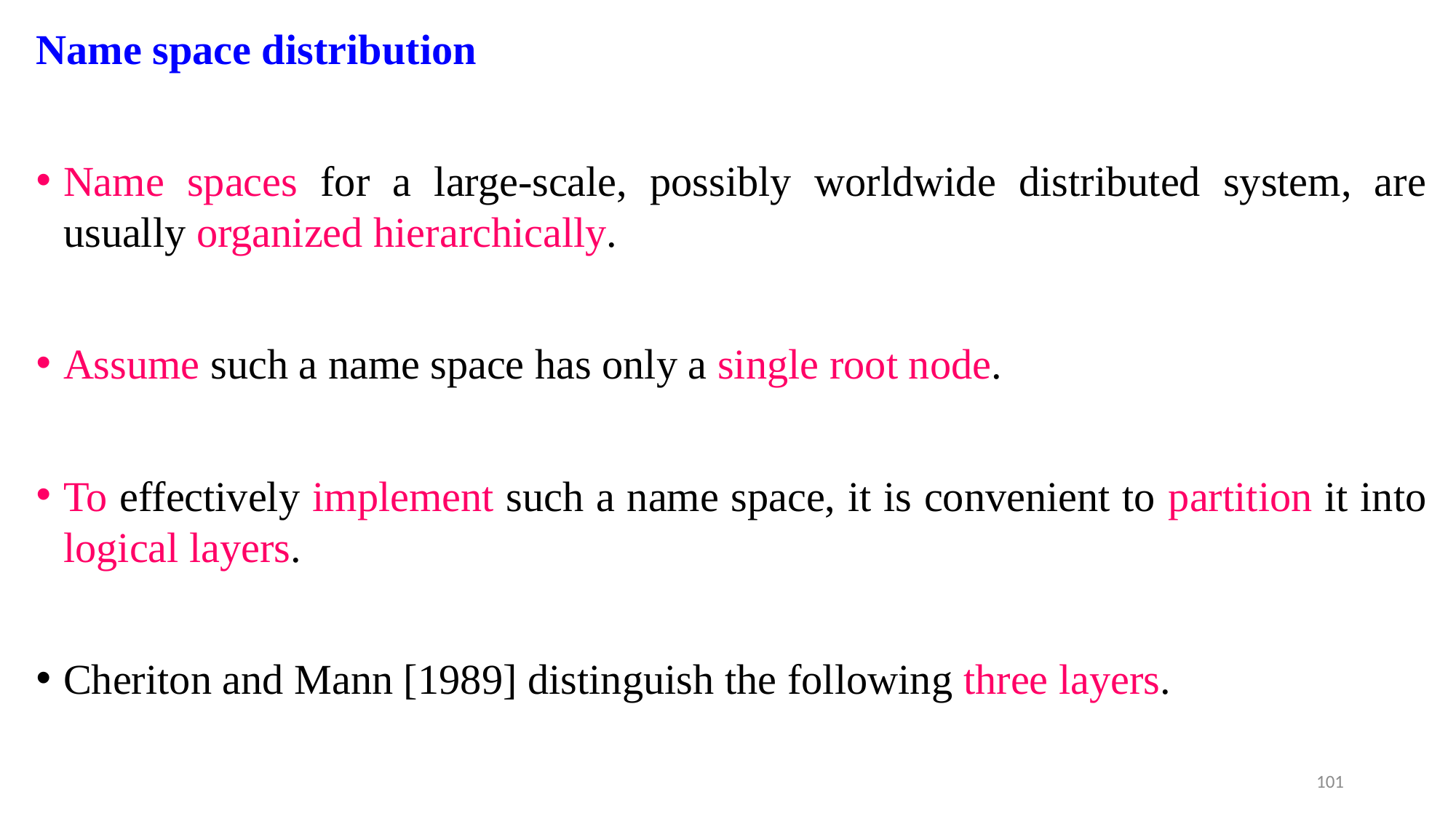

Name space distribution

Name spaces for a large-scale, possibly worldwide distributed system, are usually organized hierarchically.

Assume such a name space has only a single root node.

To effectively implement such a name space, it is convenient to partition it into logical layers.

Cheriton and Mann [1989] distinguish the following three layers.
101